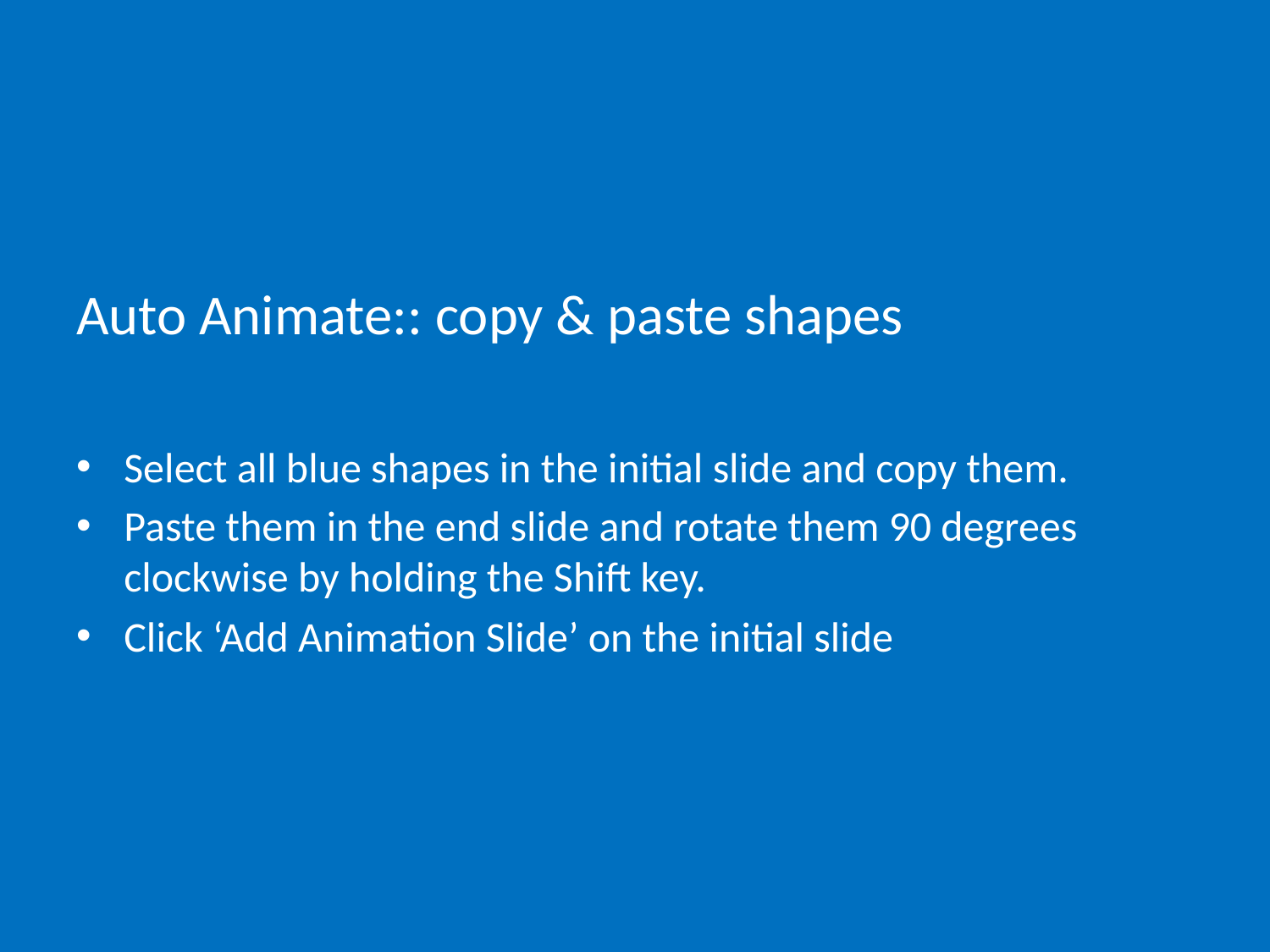

# Auto Animate:: copy & paste shapes
Select all blue shapes in the initial slide and copy them.
Paste them in the end slide and rotate them 90 degrees clockwise by holding the Shift key.
Click ‘Add Animation Slide’ on the initial slide